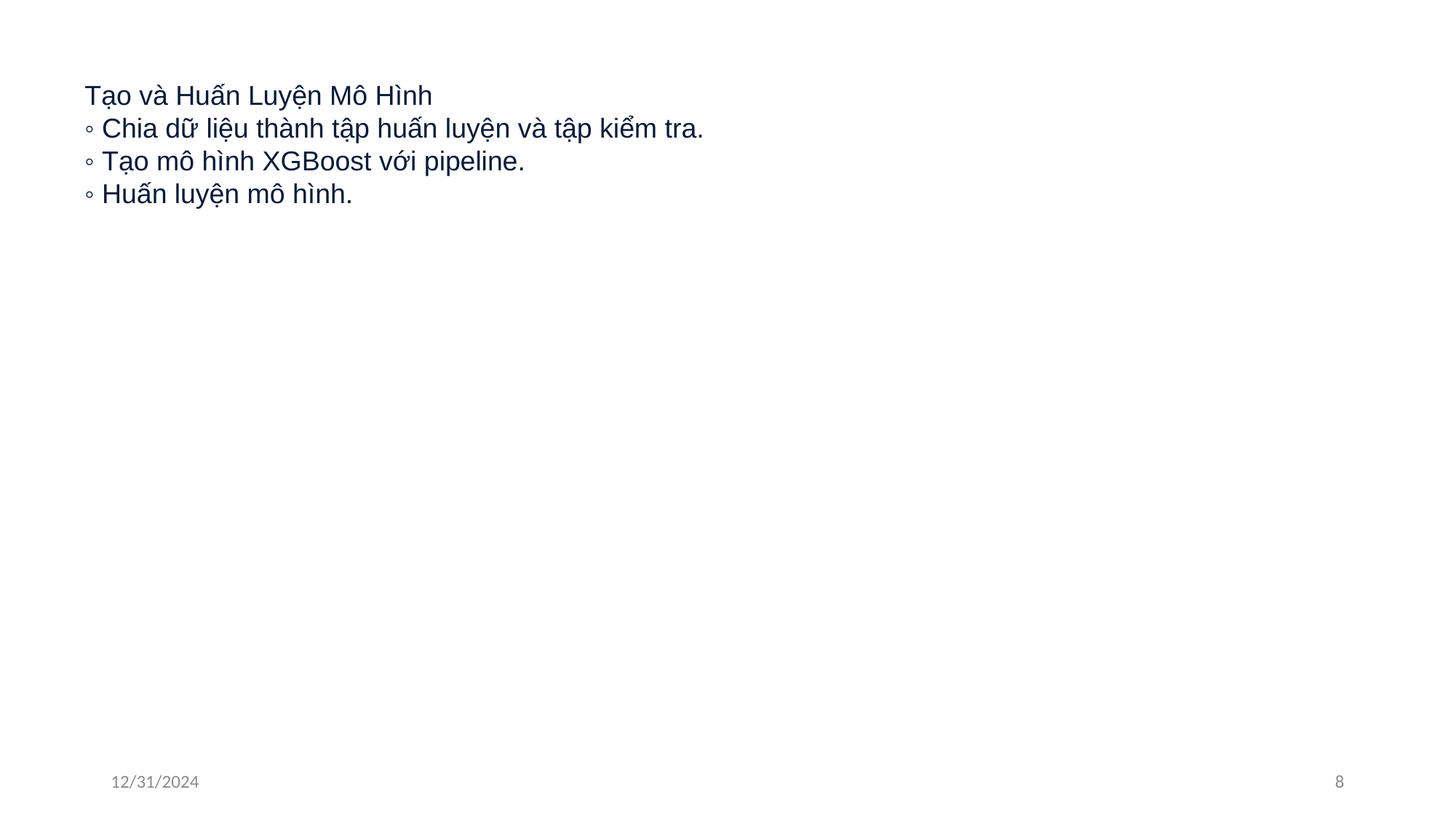

Tạo và Huấn Luyện Mô Hình
◦ Chia dữ liệu thành tập huấn luyện và tập kiểm tra.
◦ Tạo mô hình XGBoost với pipeline.
◦ Huấn luyện mô hình.
12/31/2024
8